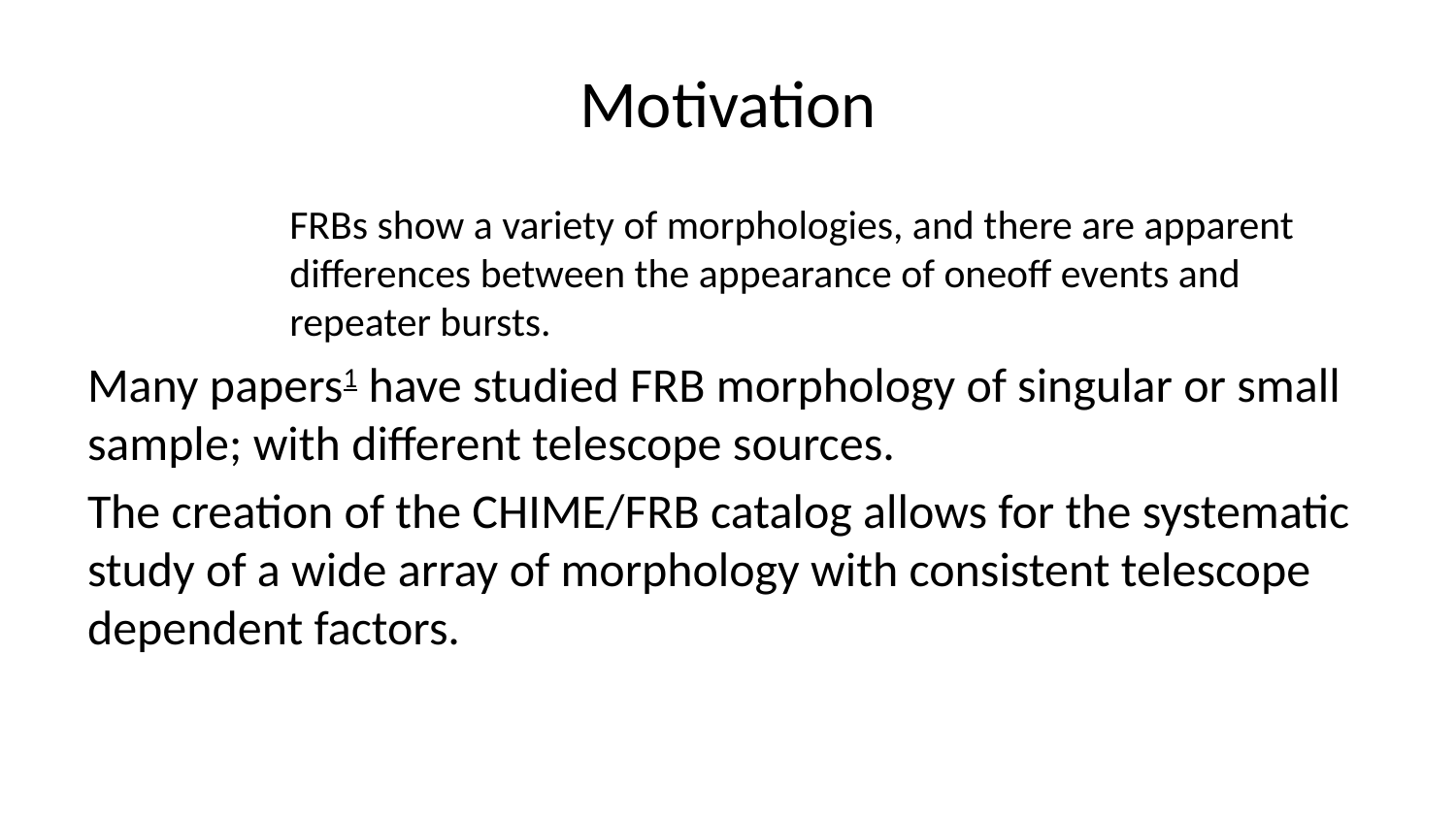

# Motivation
FRBs show a variety of morphologies, and there are apparent differences between the appearance of oneoff events and repeater bursts.
Many papers1 have studied FRB morphology of singular or small sample; with different telescope sources.
The creation of the CHIME/FRB catalog allows for the systematic study of a wide array of morphology with consistent telescope dependent factors.